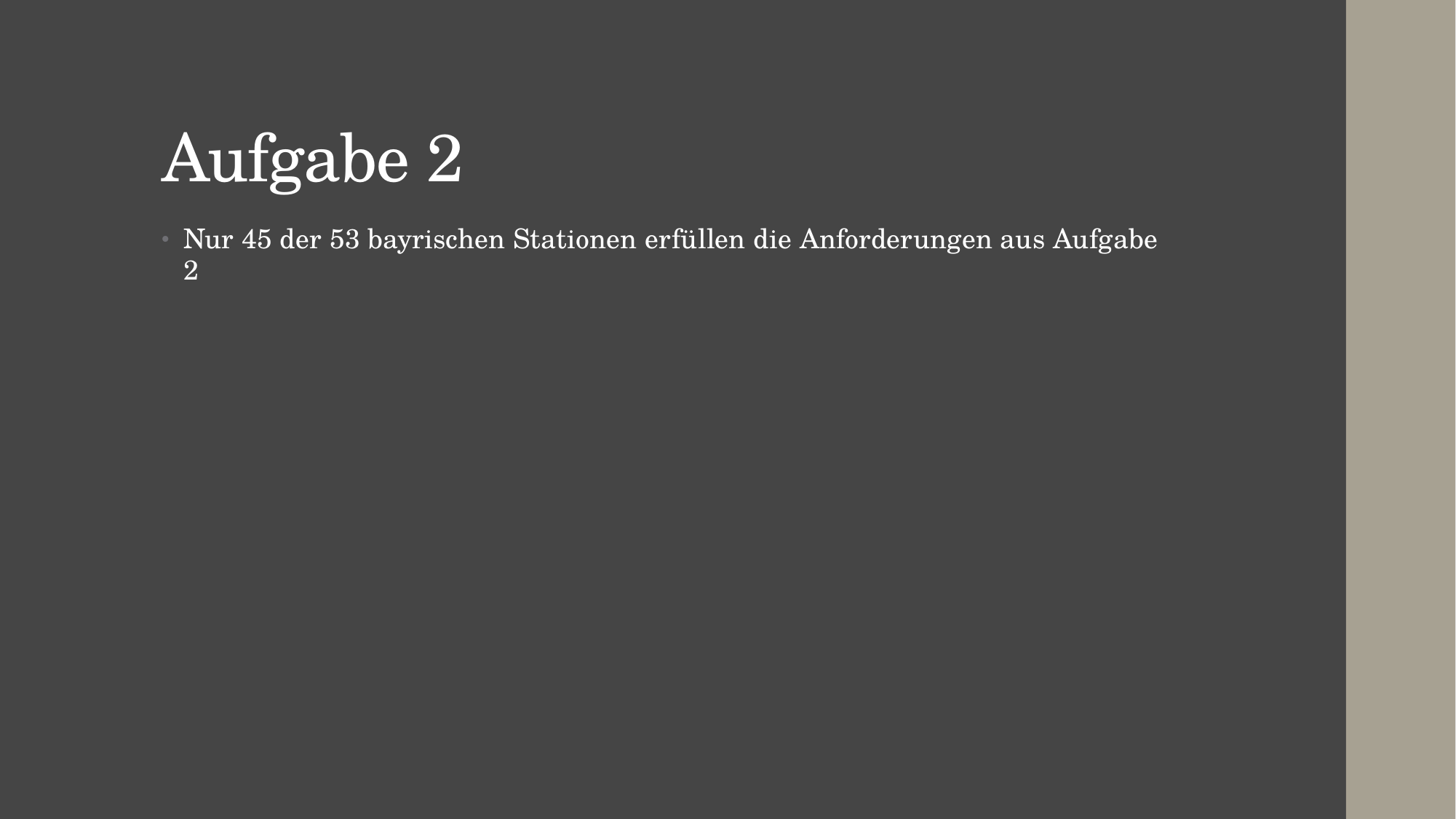

# Aufgabe 2
Nur 45 der 53 bayrischen Stationen erfüllen die Anforderungen aus Aufgabe 2